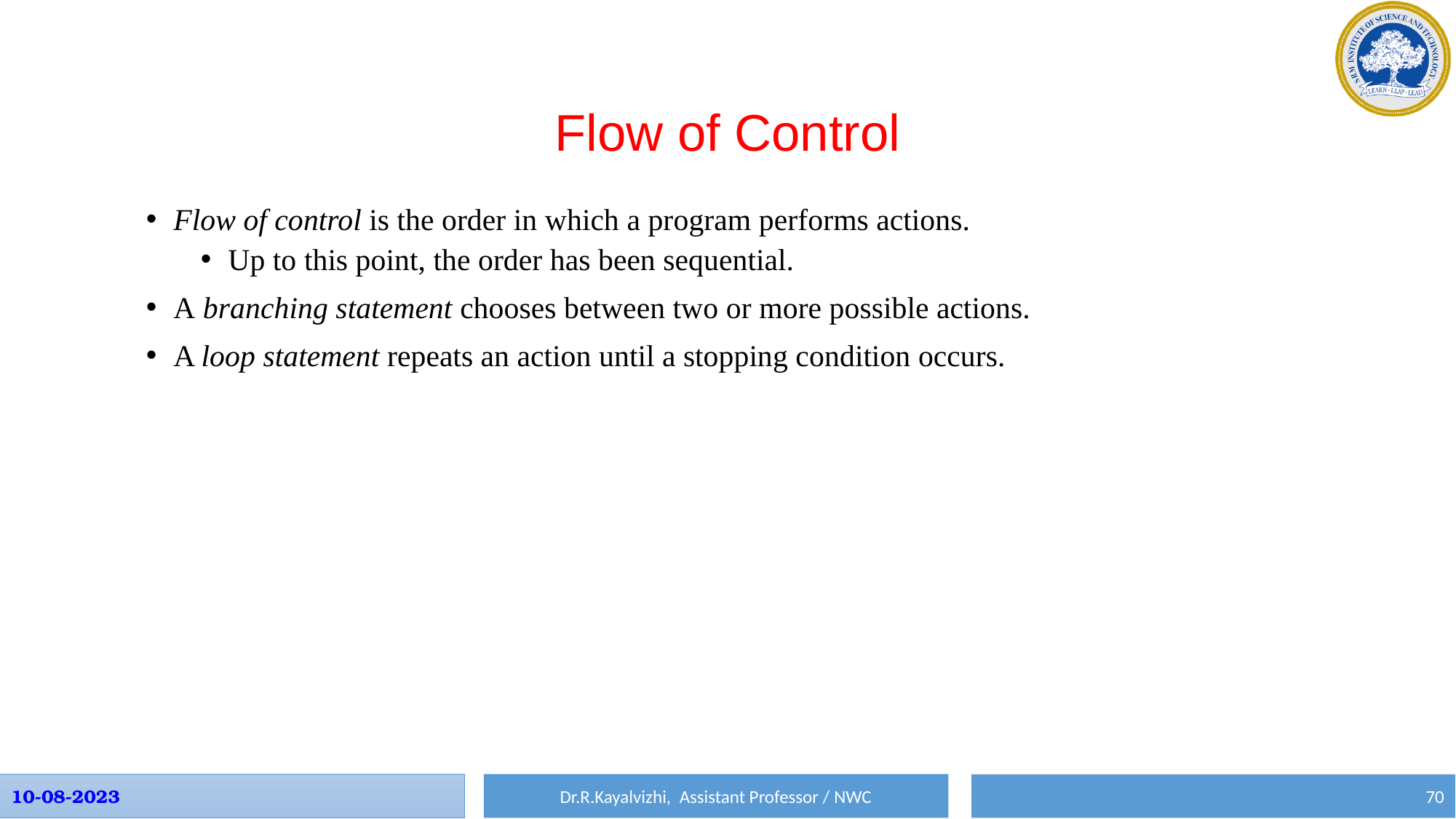

# Flow of Control
Flow of control is the order in which a program performs actions.
Up to this point, the order has been sequential.
A branching statement chooses between two or more possible actions.
A loop statement repeats an action until a stopping condition occurs.
Dr.R.Kayalvizhi,  Assistant Professor / NWC
10-08-2023
70